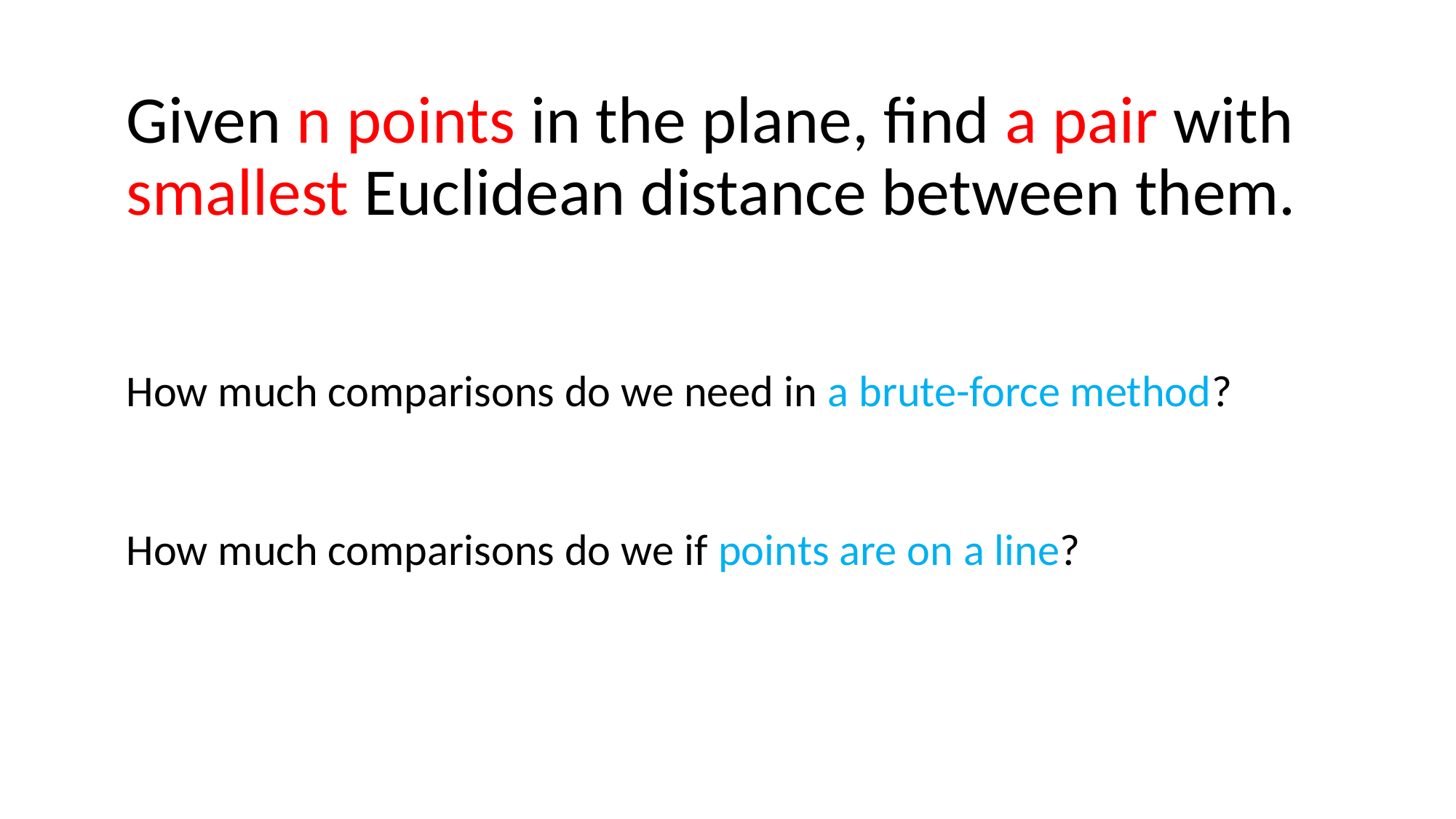

# Given n points in the plane, find a pair with smallest Euclidean distance between them.
How much comparisons do we need in a brute-force method?
How much comparisons do we if points are on a line?